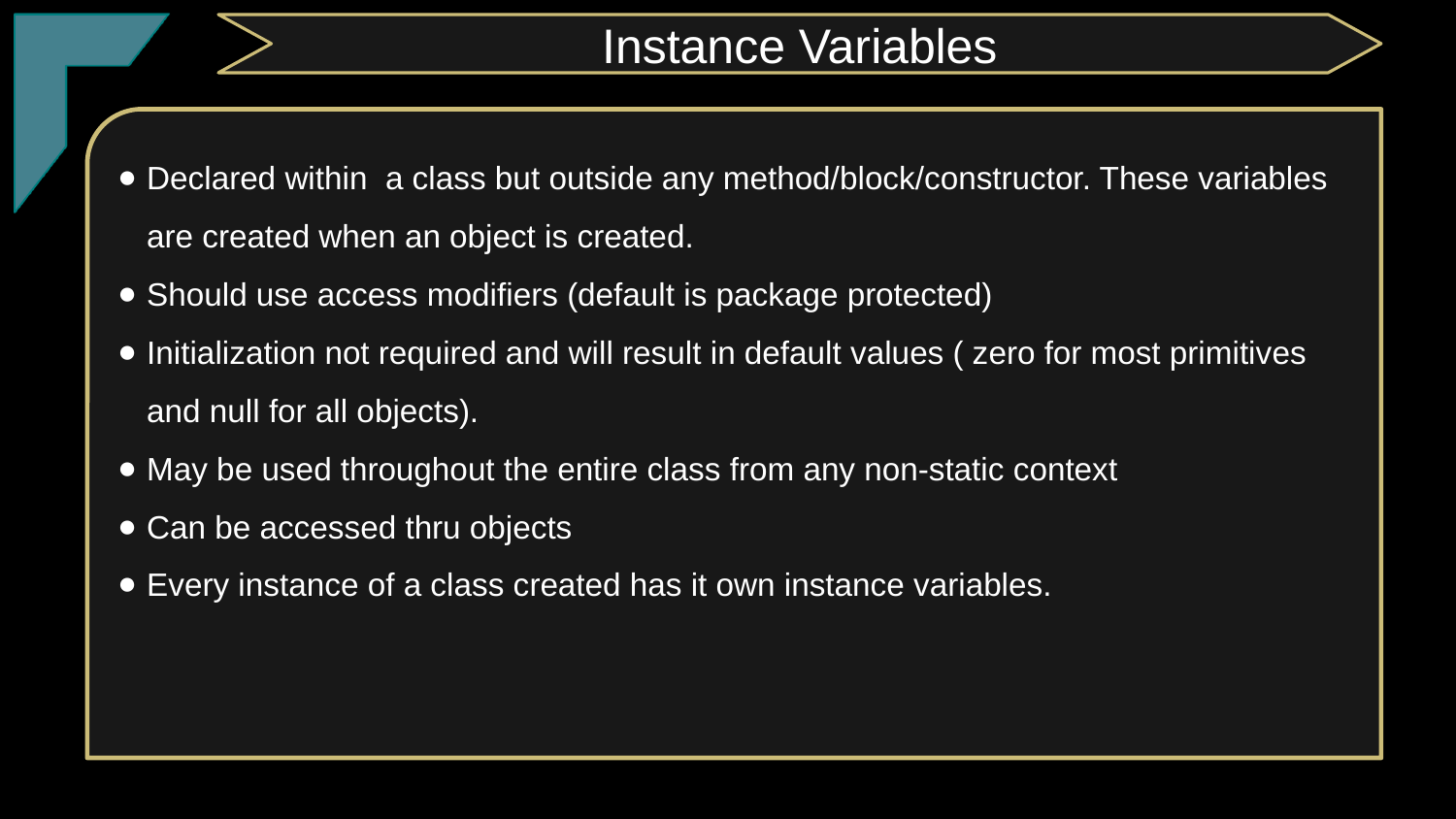

Instance Variables
Declared within  a class but outside any method/block/constructor. These variables are created when an object is created.
Should use access modifiers (default is package protected)
Initialization not required and will result in default values ( zero for most primitives and null for all objects).
May be used throughout the entire class from any non-static context
Can be accessed thru objects
Every instance of a class created has it own instance variables.